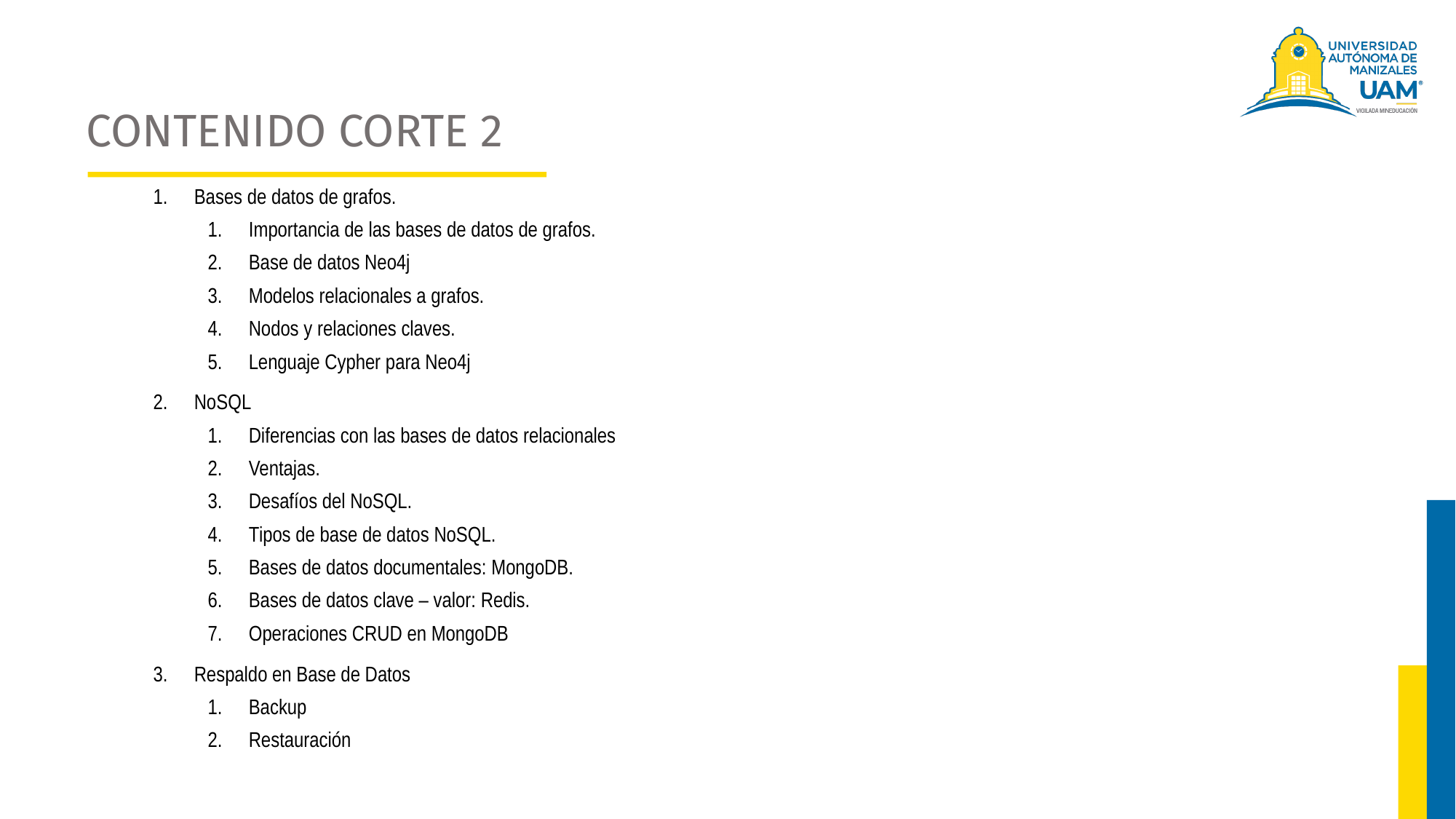

# CONTENIDO CORTE 2

Bases de datos de grafos.
Importancia de las bases de datos de grafos.
Base de datos Neo4j
Modelos relacionales a grafos.
Nodos y relaciones claves.
Lenguaje Cypher para Neo4j
NoSQL
Diferencias con las bases de datos relacionales
Ventajas.
Desafíos del NoSQL.
Tipos de base de datos NoSQL.
Bases de datos documentales: MongoDB.
Bases de datos clave – valor: Redis.
Operaciones CRUD en MongoDB
Respaldo en Base de Datos
Backup
Restauración